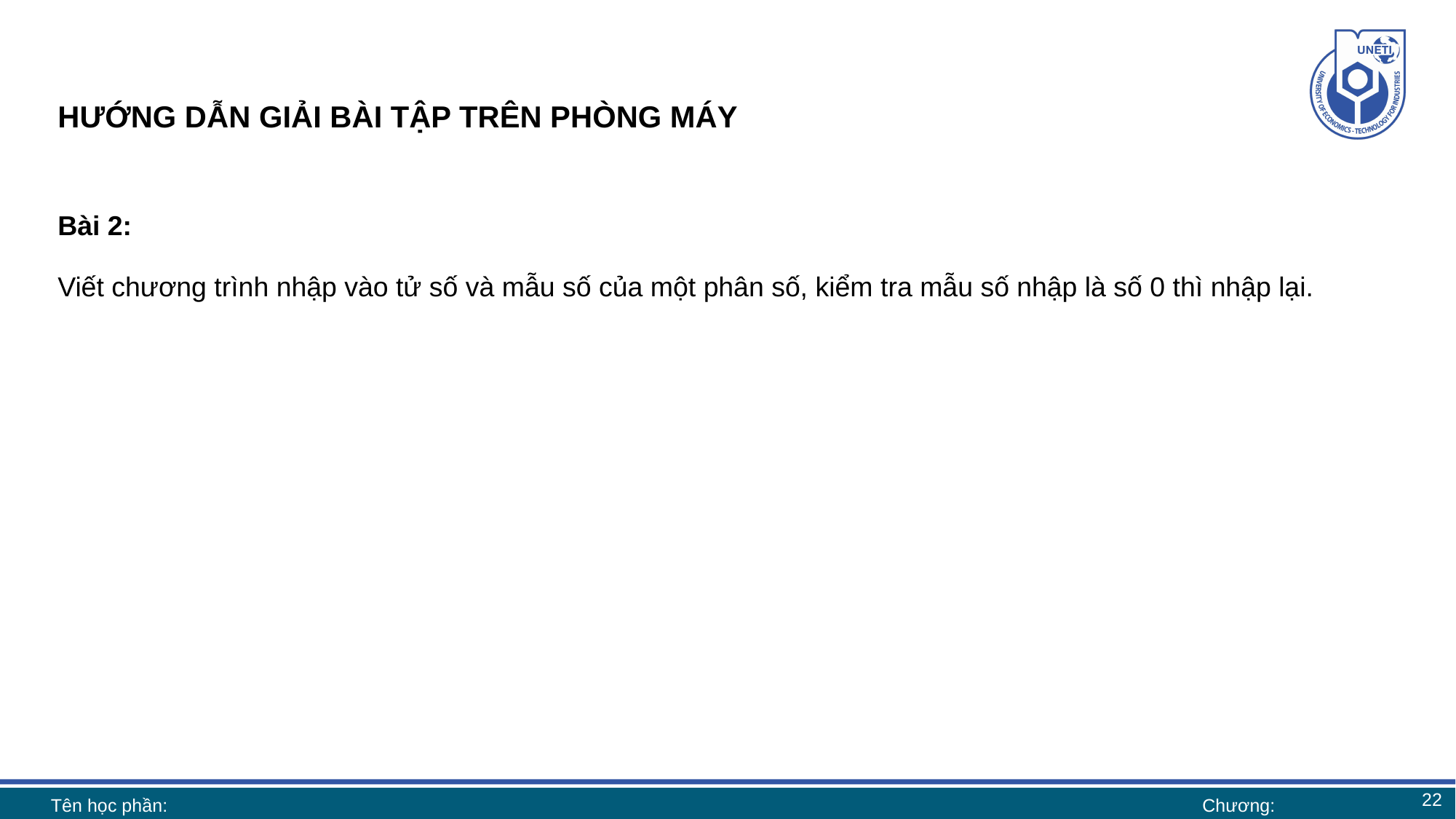

# HƯỚNG DẪN GIẢI BÀI TẬP TRÊN PHÒNG MÁY
Bài 2:
Viết chương trình nhập vào tử số và mẫu số của một phân số, kiểm tra mẫu số nhập là số 0 thì nhập lại.
22
Tên học phần:
Chương: